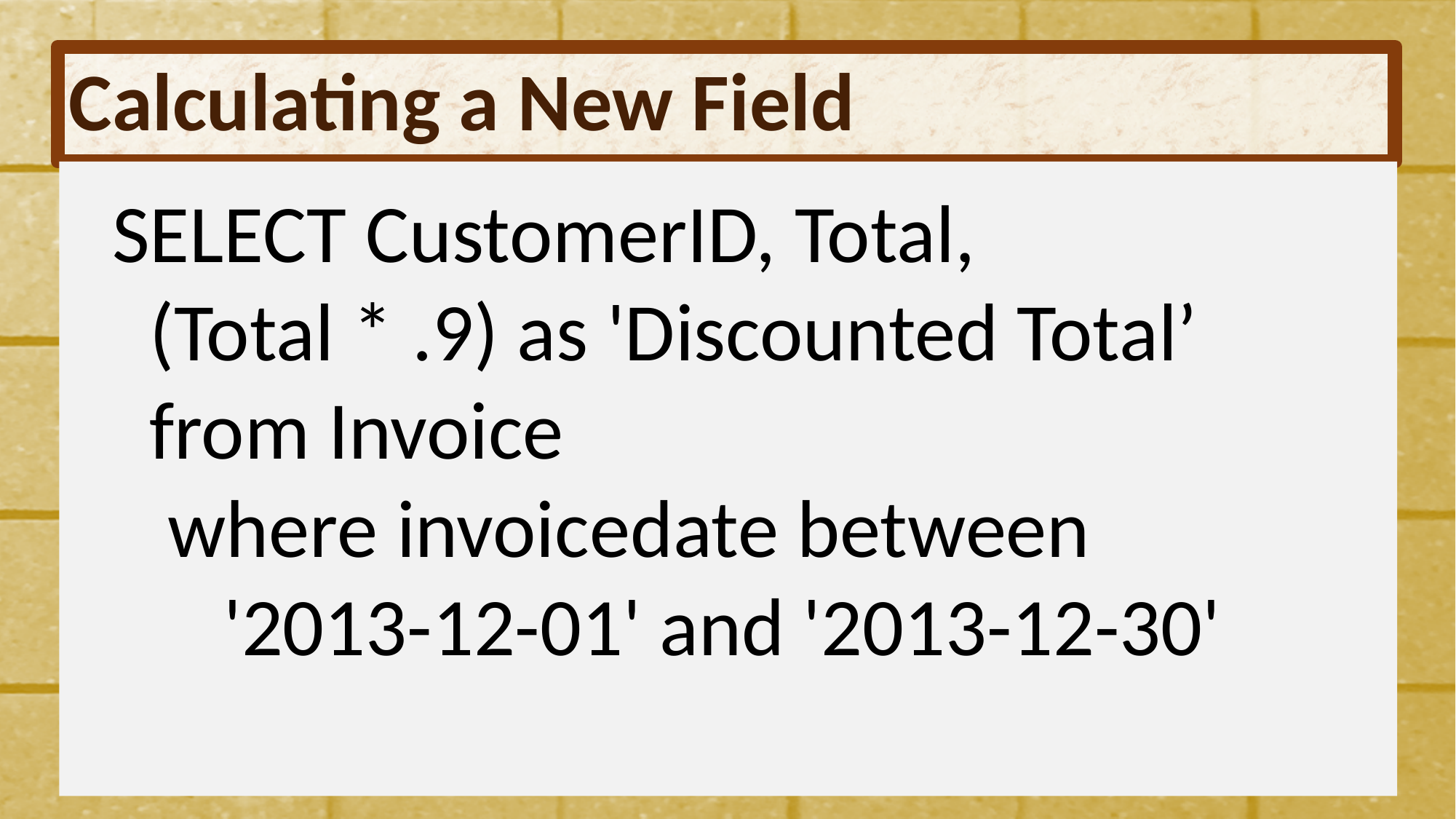

# Calculating a New Field

SELECT CustomerID, Total,
  (Total * .9) as 'Discounted Total’
  from Invoice
   where invoicedate between
      '2013-12-01' and '2013-12-30'